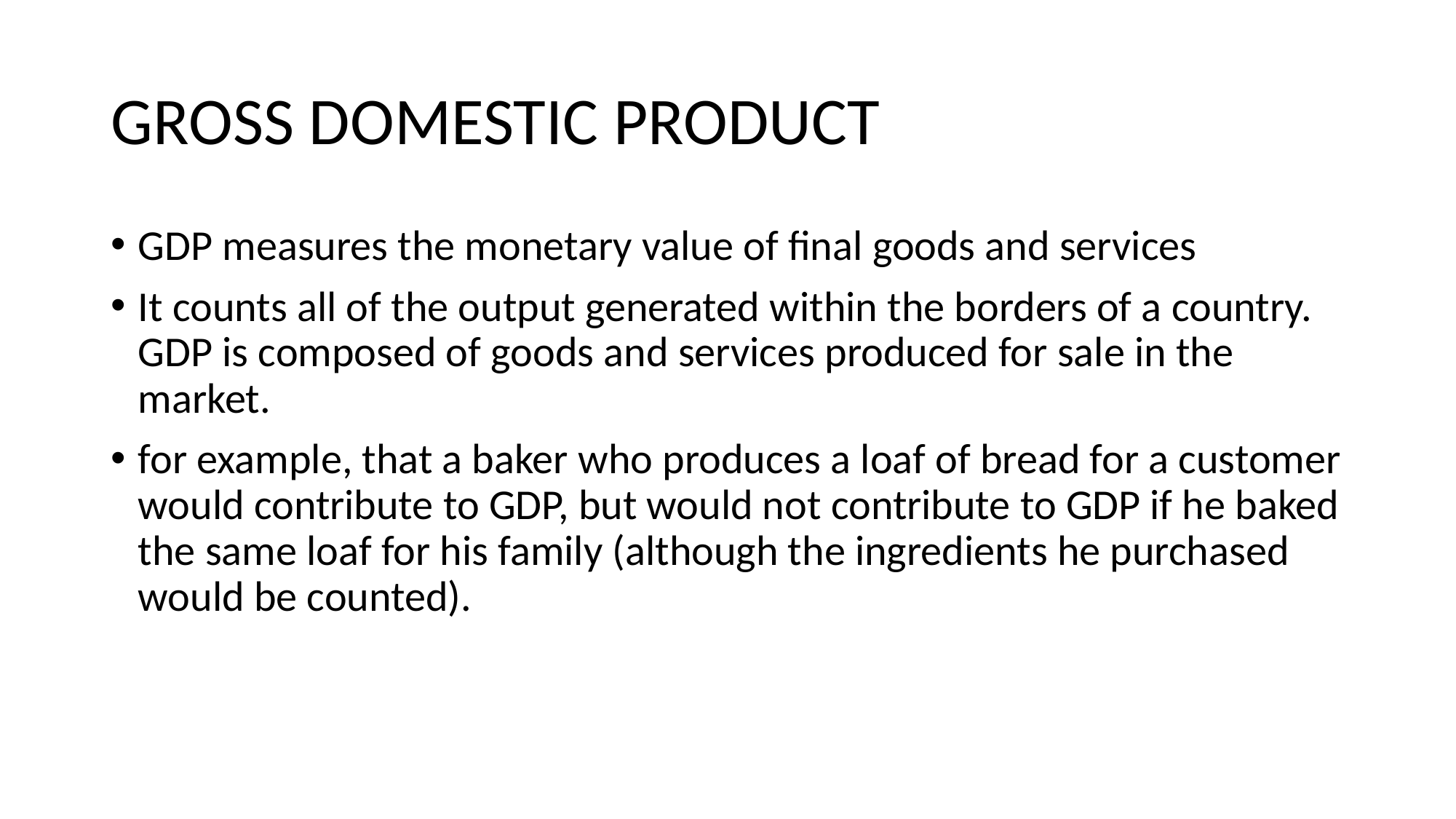

# GROSS DOMESTIC PRODUCT
GDP measures the monetary value of final goods and services
It counts all of the output generated within the borders of a country. GDP is composed of goods and services produced for sale in the market.
for example, that a baker who produces a loaf of bread for a customer would contribute to GDP, but would not contribute to GDP if he baked the same loaf for his family (although the ingredients he purchased would be counted).